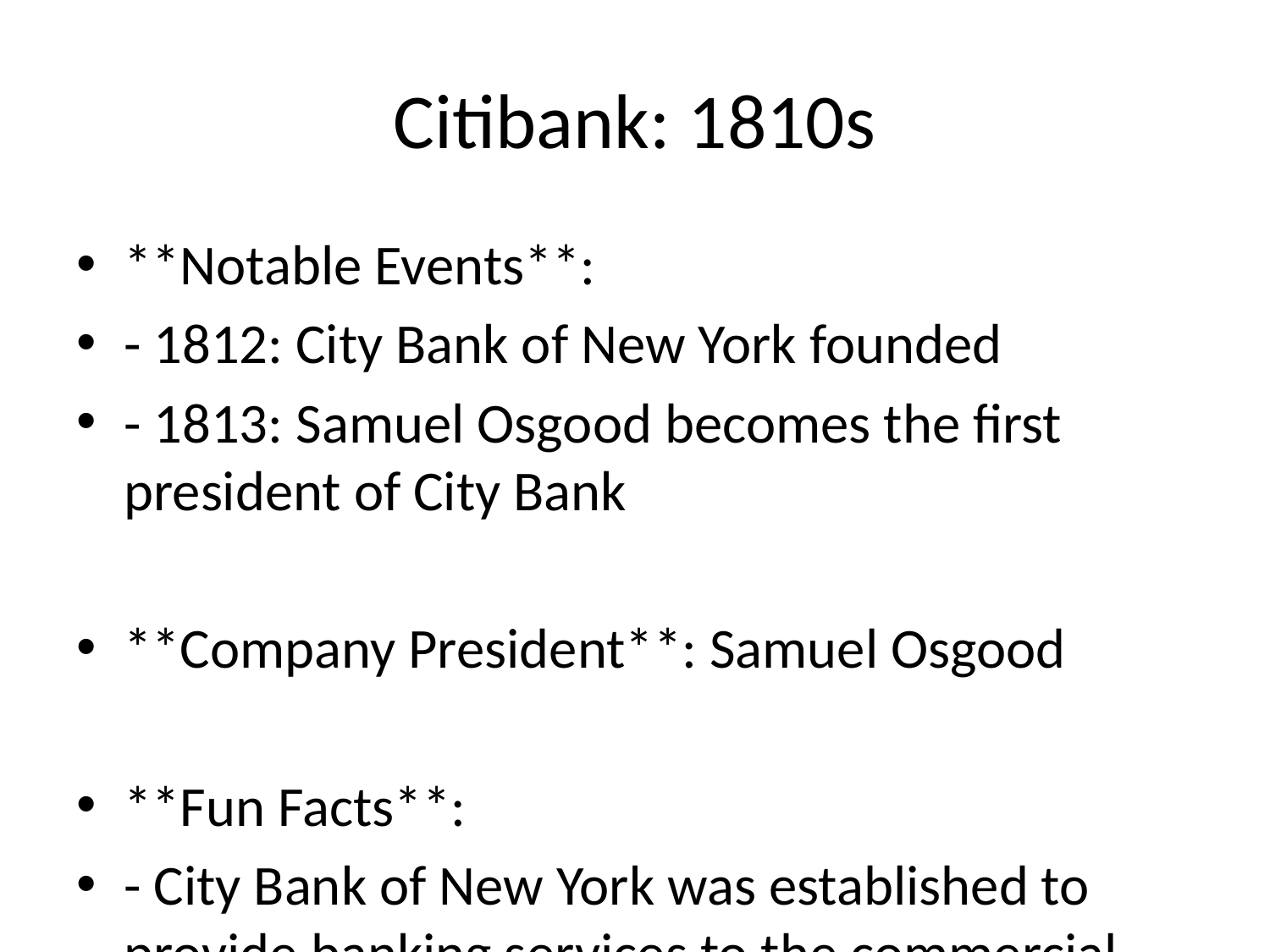

# Citibank: 1810s
**Notable Events**:
- 1812: City Bank of New York founded
- 1813: Samuel Osgood becomes the first president of City Bank

**Company President**: Samuel Osgood

**Fun Facts**:
- City Bank of New York was established to provide banking services to the commercial community of New York.